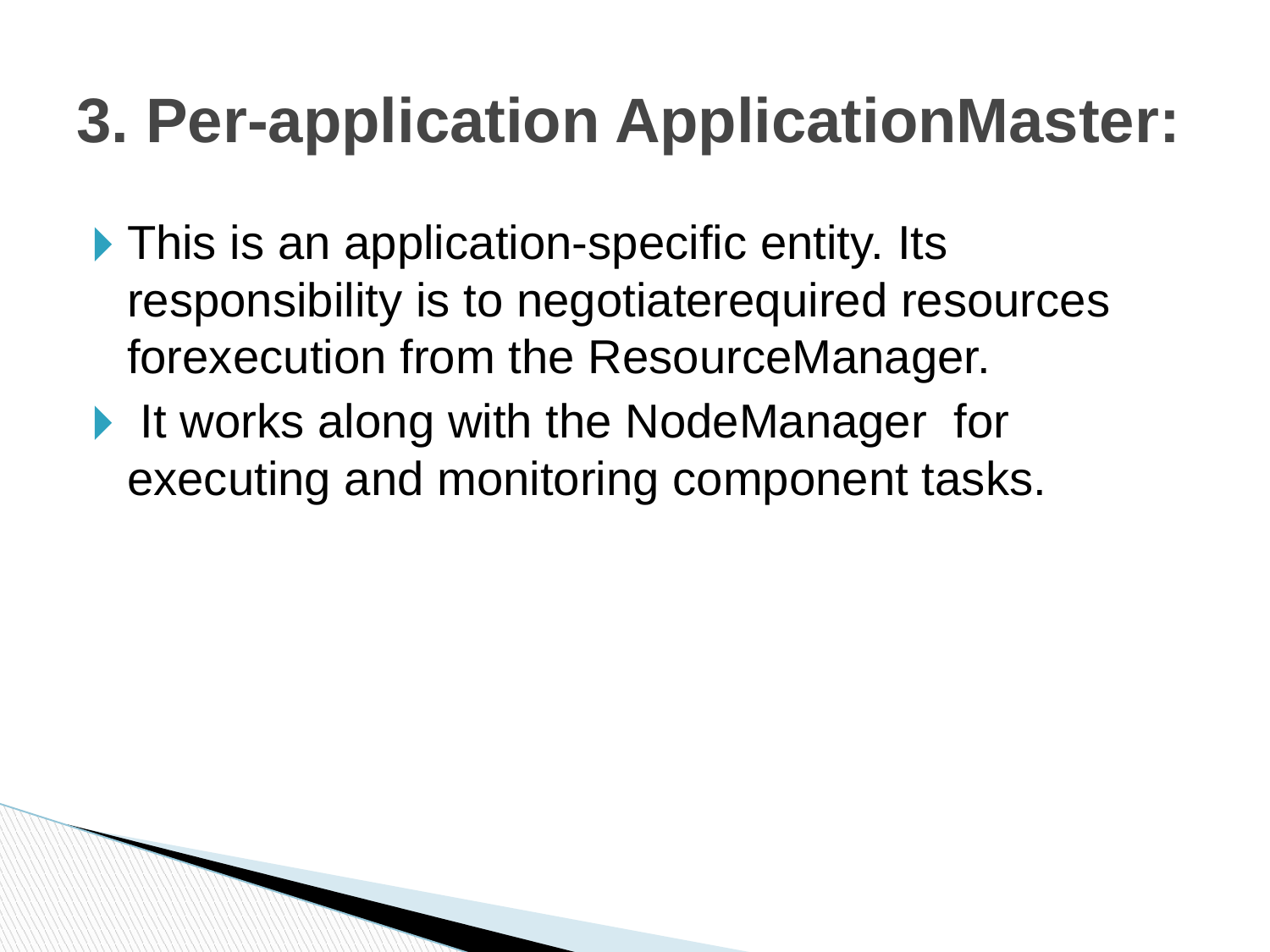

# 3. Per-application ApplicationMaster:
This is an application-specific entity. Its responsibility is to negotiaterequired resources forexecution from the ResourceManager.
 It works along with the NodeManager  for executing and monitoring component tasks.